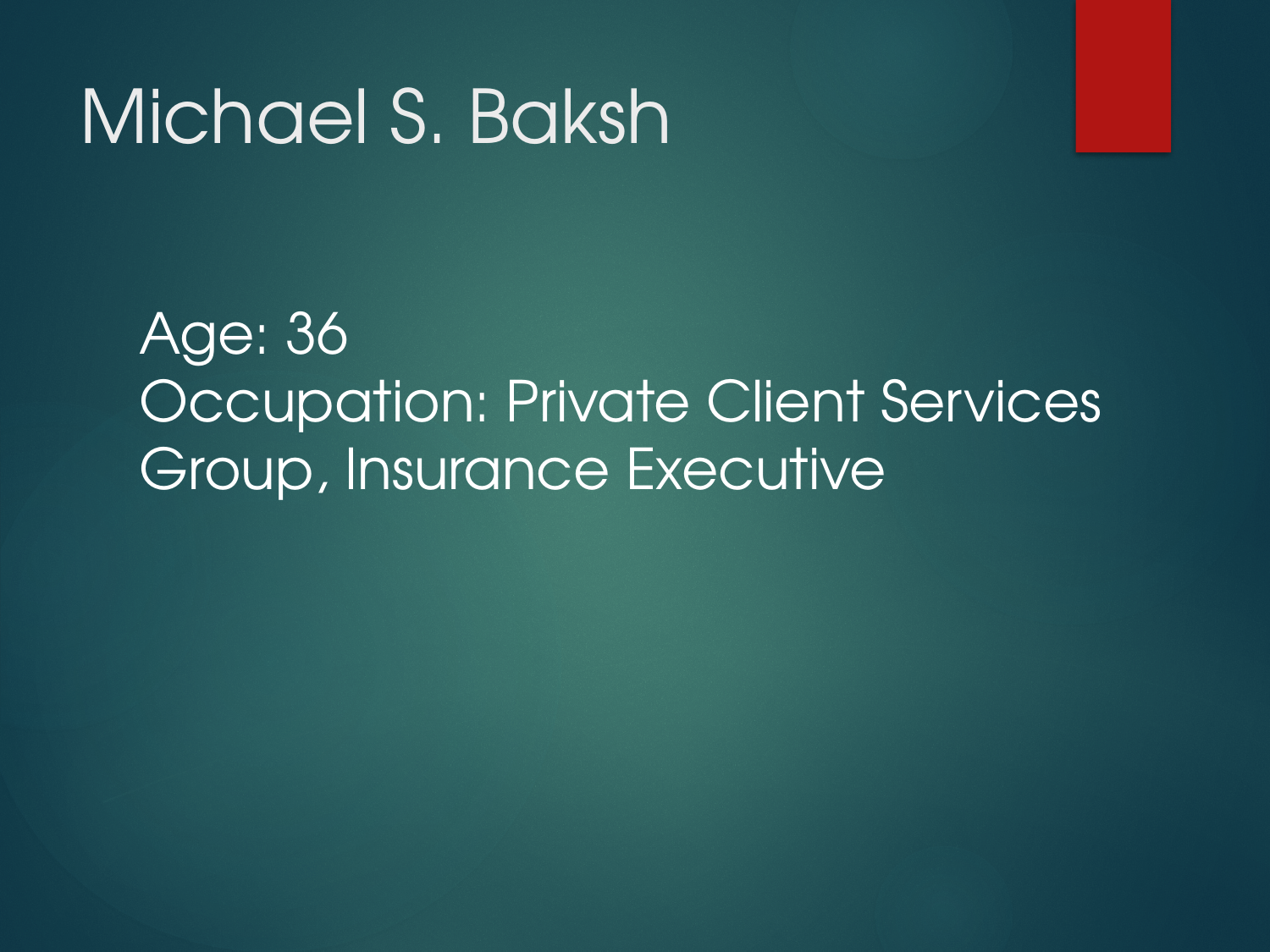

# Michael S. Baksh

Age: 36
Occupation: Private Client Services Group, Insurance Executive